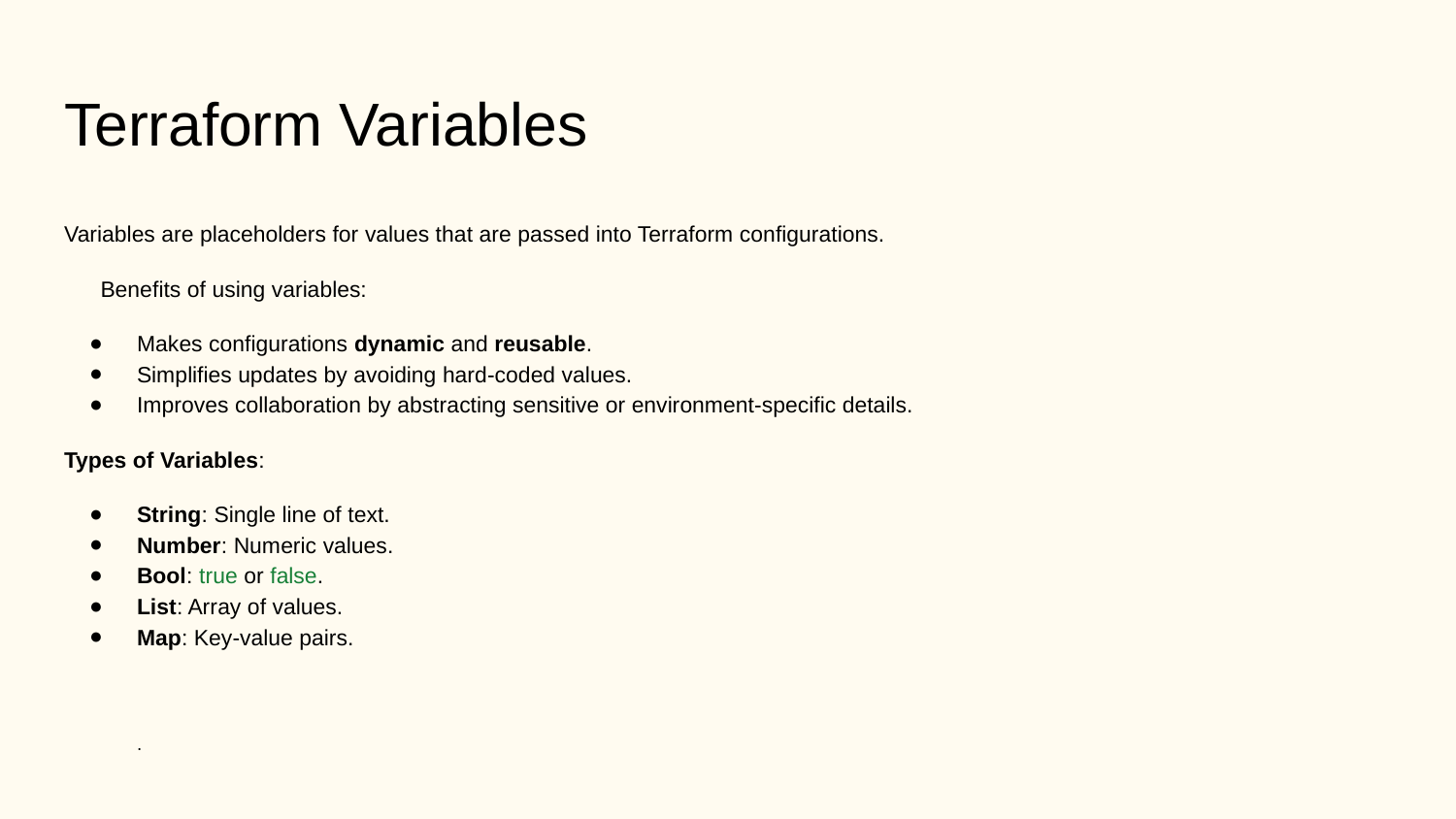

# Terraform Variables

Variables are placeholders for values that are passed into Terraform configurations.
Benefits of using variables:
Makes configurations dynamic and reusable.
Simplifies updates by avoiding hard-coded values.
Improves collaboration by abstracting sensitive or environment-specific details.
Types of Variables:
String: Single line of text.
Number: Numeric values.
Bool: true or false.
List: Array of values.
Map: Key-value pairs.

.